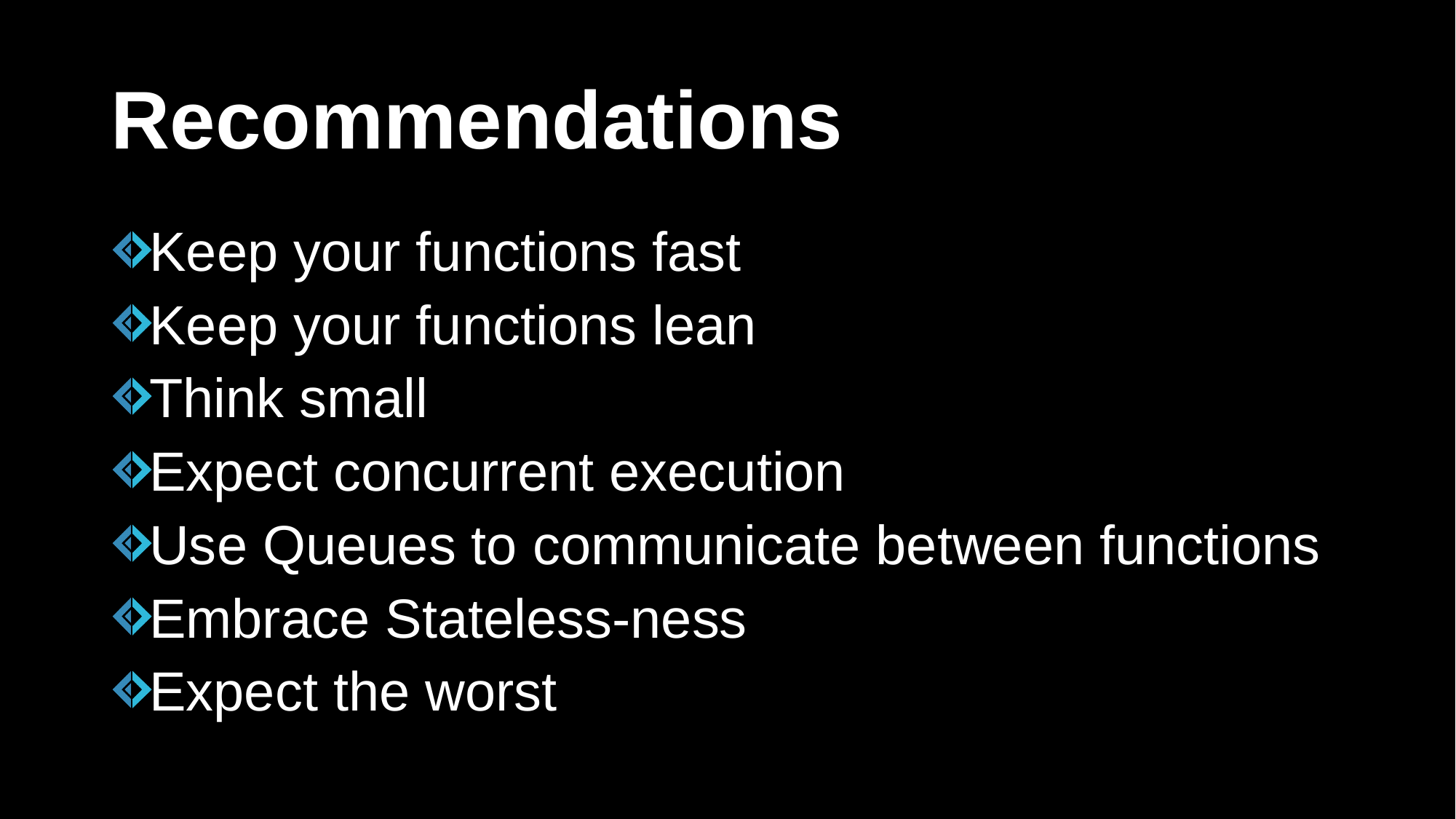

# Recommendations
Keep your functions fast
Keep your functions lean
Think small
Expect concurrent execution
Use Queues to communicate between functions
Embrace Stateless-ness
Expect the worst